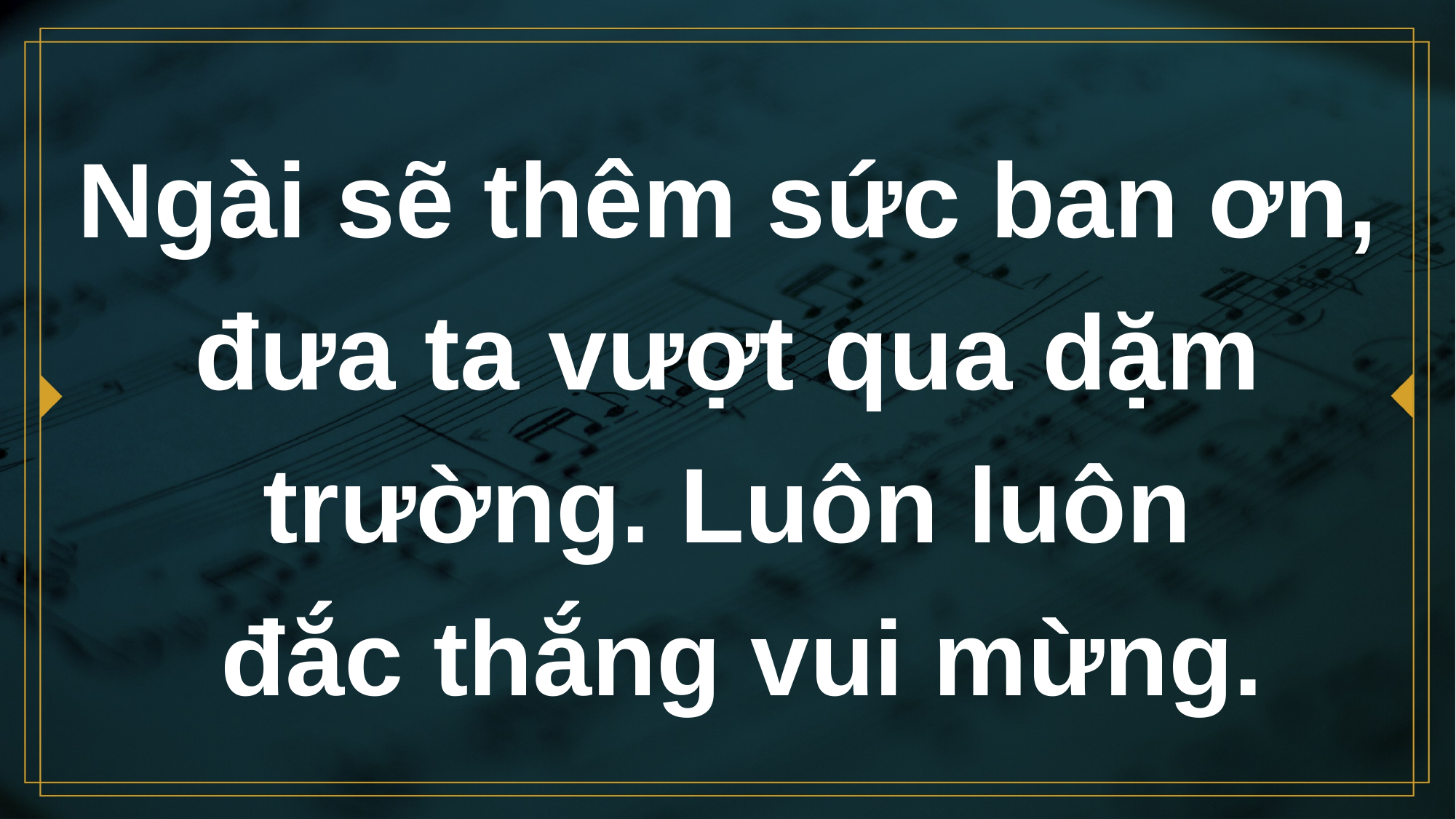

# Ngài sẽ thêm sức ban ơn, đưa ta vượt qua dặm trường. Luôn luôn đắc thắng vui mừng.